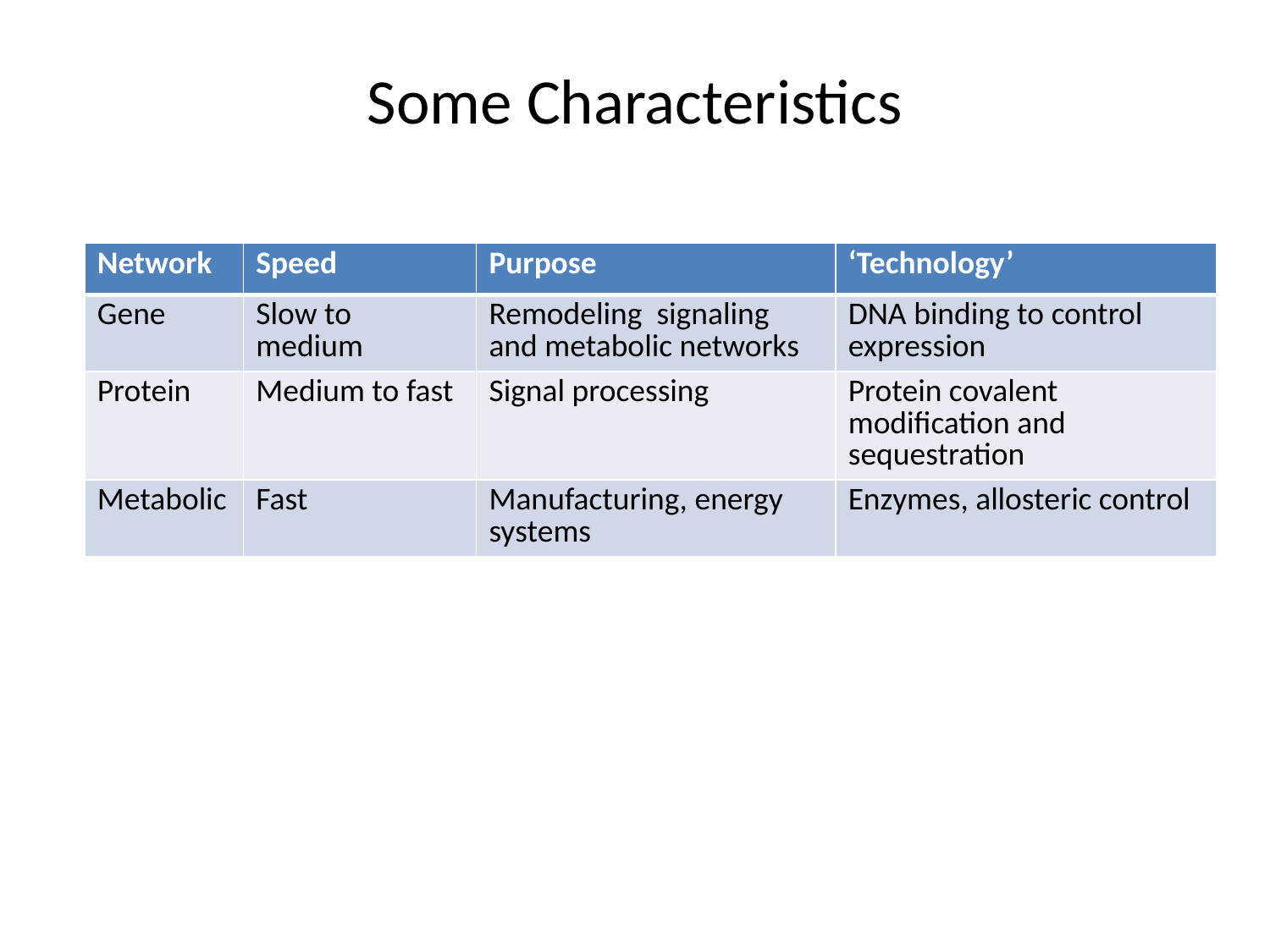

# Some Characteristics
| Network | Speed | Purpose | ‘Technology’ |
| --- | --- | --- | --- |
| Gene | Slow to medium | Remodeling signaling and metabolic networks | DNA binding to control expression |
| Protein | Medium to fast | Signal processing | Protein covalent modification and sequestration |
| Metabolic | Fast | Manufacturing, energy systems | Enzymes, allosteric control |